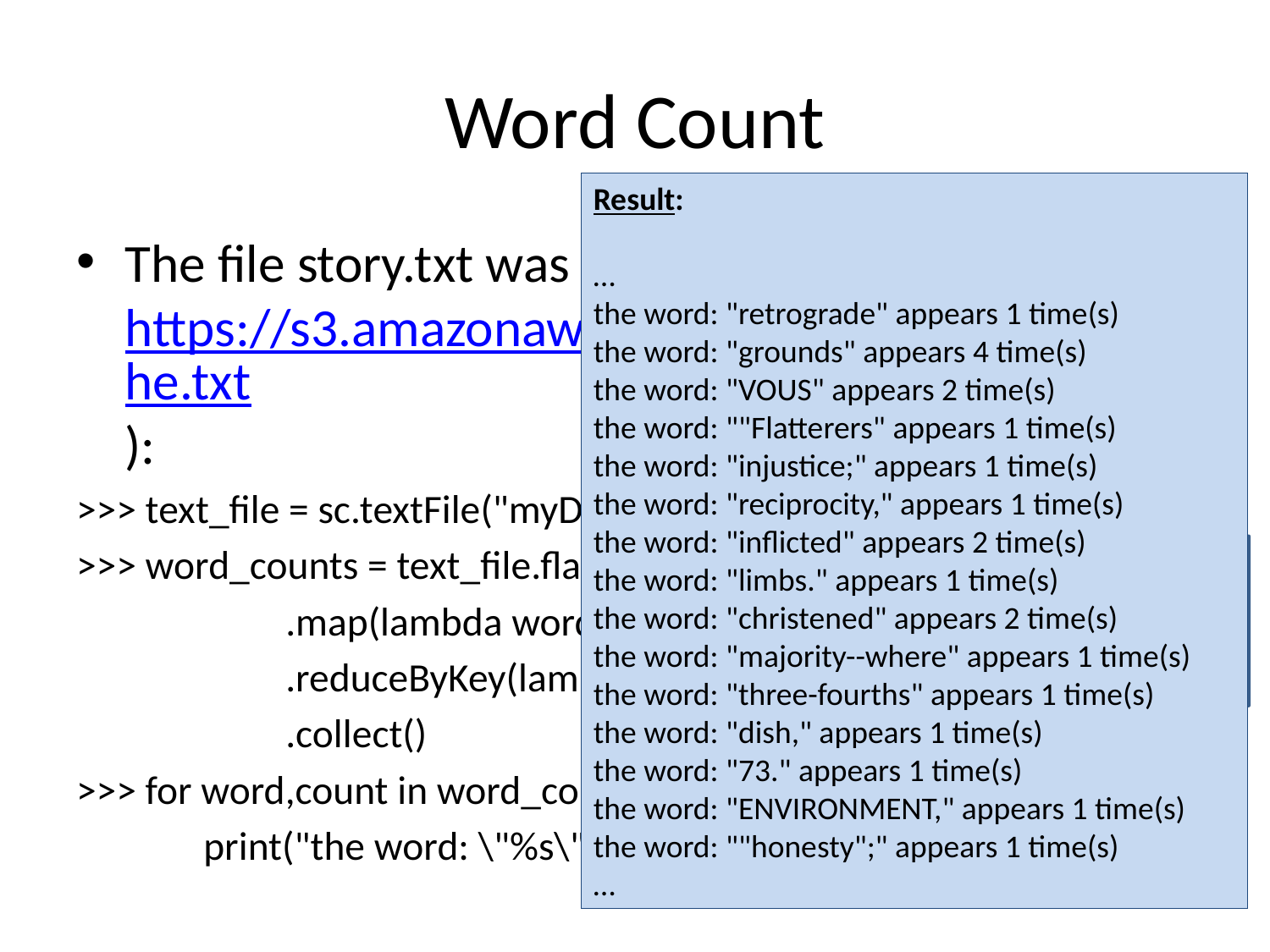

# Word Count
Result:

…
the word: "retrograde" appears 1 time(s)
the word: "grounds" appears 4 time(s)
the word: "VOUS" appears 2 time(s)
the word: ""Flatterers" appears 1 time(s)
the word: "injustice;" appears 1 time(s)
the word: "reciprocity," appears 1 time(s)
the word: "inflicted" appears 2 time(s)
the word: "limbs." appears 1 time(s)
the word: "christened" appears 2 time(s)
the word: "majority--where" appears 1 time(s)
the word: "three-fourths" appears 1 time(s)
the word: "dish," appears 1 time(s)
the word: "73." appears 1 time(s)
the word: "ENVIRONMENT," appears 1 time(s)
the word: ""honesty";" appears 1 time(s)
…
The file story.txt was obtained from https://s3.amazonaws.com/text-datasets/nietzsche.txt):
>>> text_file = sc.textFile("myDir/story.txt")
>>> word_counts = text_file.flatMap(lambda line: line.split(" ")) \
                       .map(lambda word: (word, 1)) \
                       .reduceByKey(lambda a,b: a+b) \
                       .collect()
>>> for word,count in word_counts:
              print("the word: \"%s\" appears %d time(s)" %(word,count))

flatMap maps every entry to a list, and then flattens the list back to an RDD (with possibly a longer length)